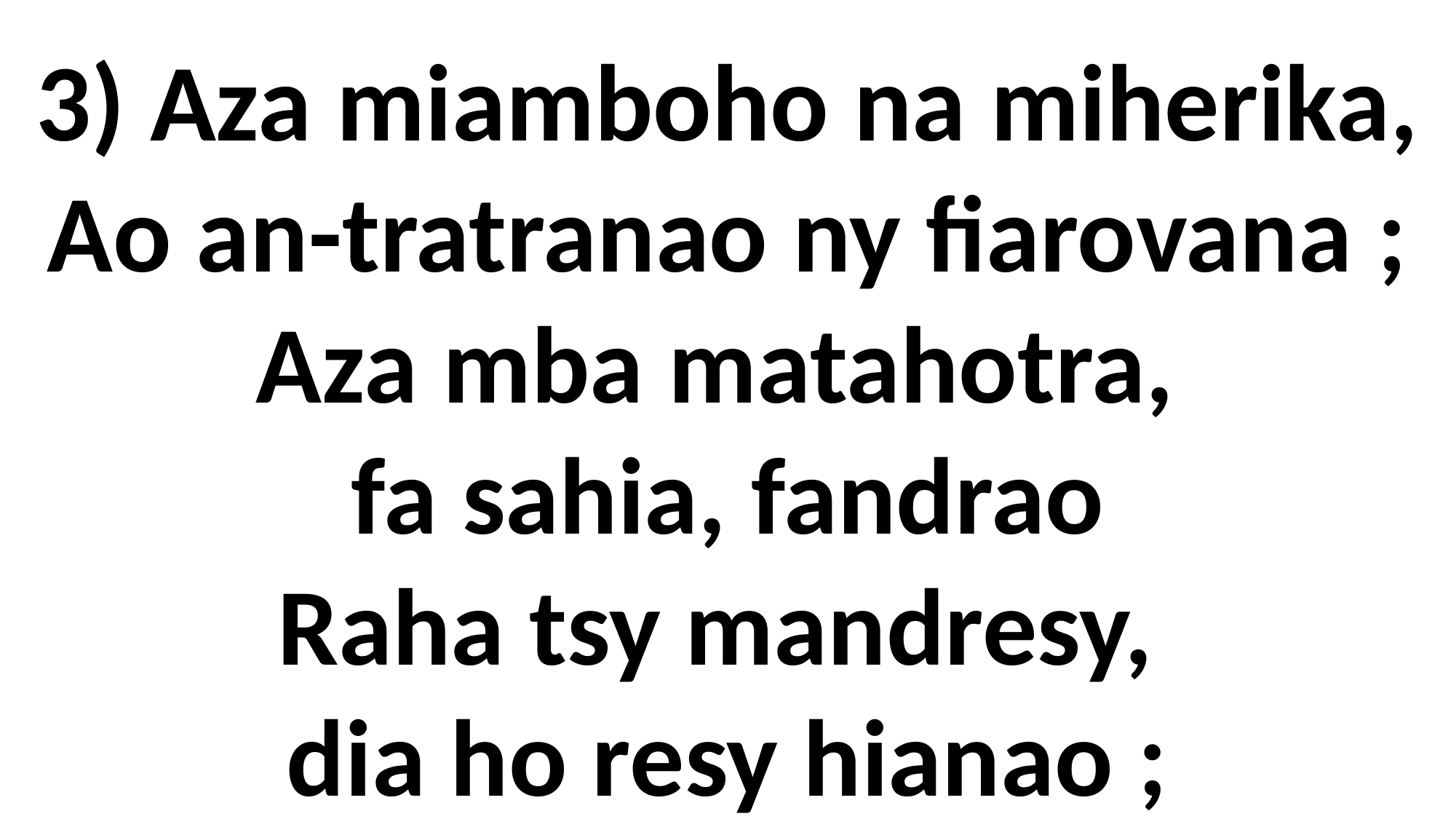

# 3) Aza miamboho na miherika, Ao an-tratranao ny fiarovana ; Aza mba matahotra, fa sahia, fandrao Raha tsy mandresy, dia ho resy hianao ;